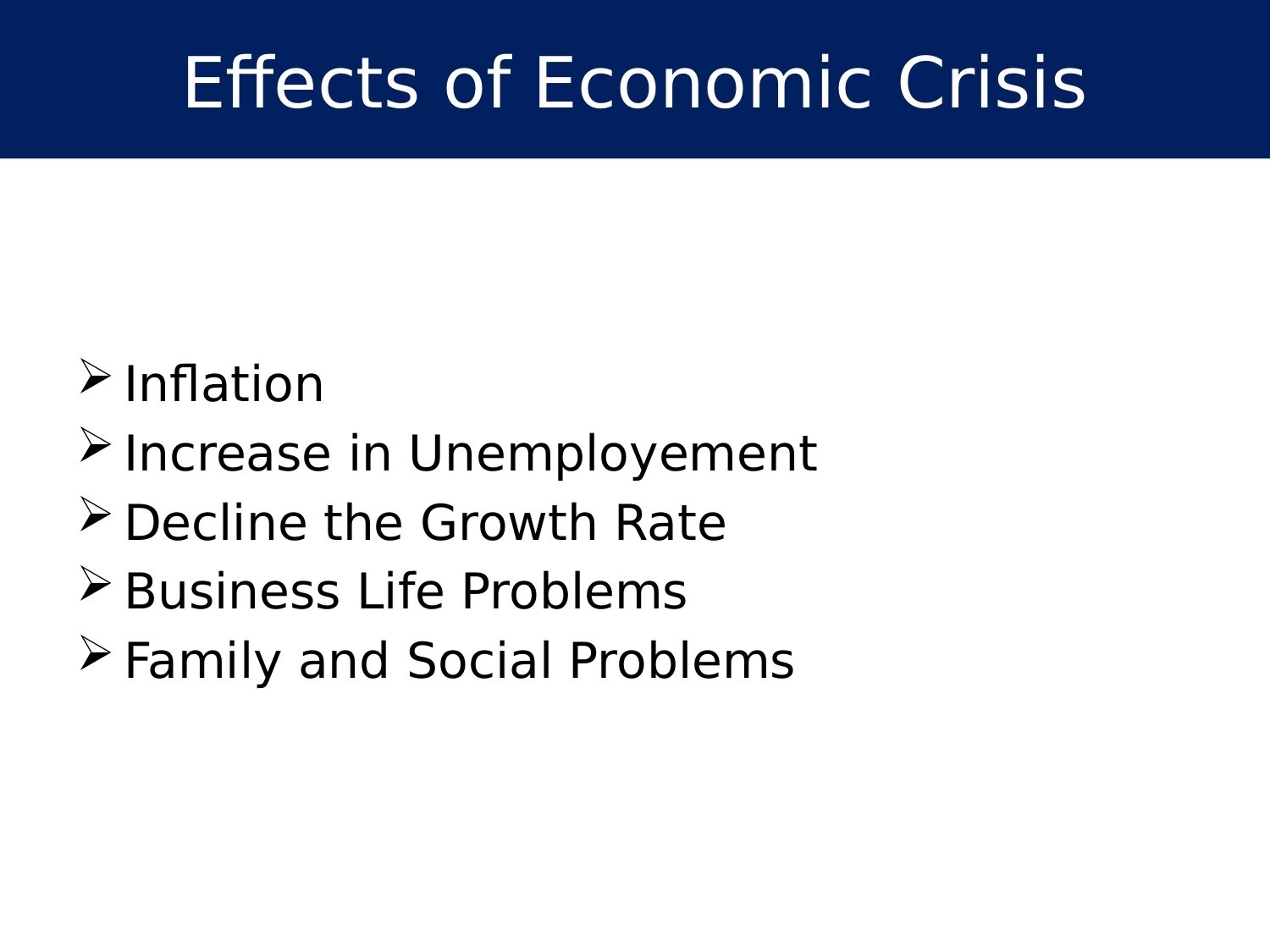

Effects of Economic Crisis
# Effects of Economic Crisses
Inflation
Increase in Unemployement
Decline the Growth Rate
Business Life Problems
Family and Social Problems